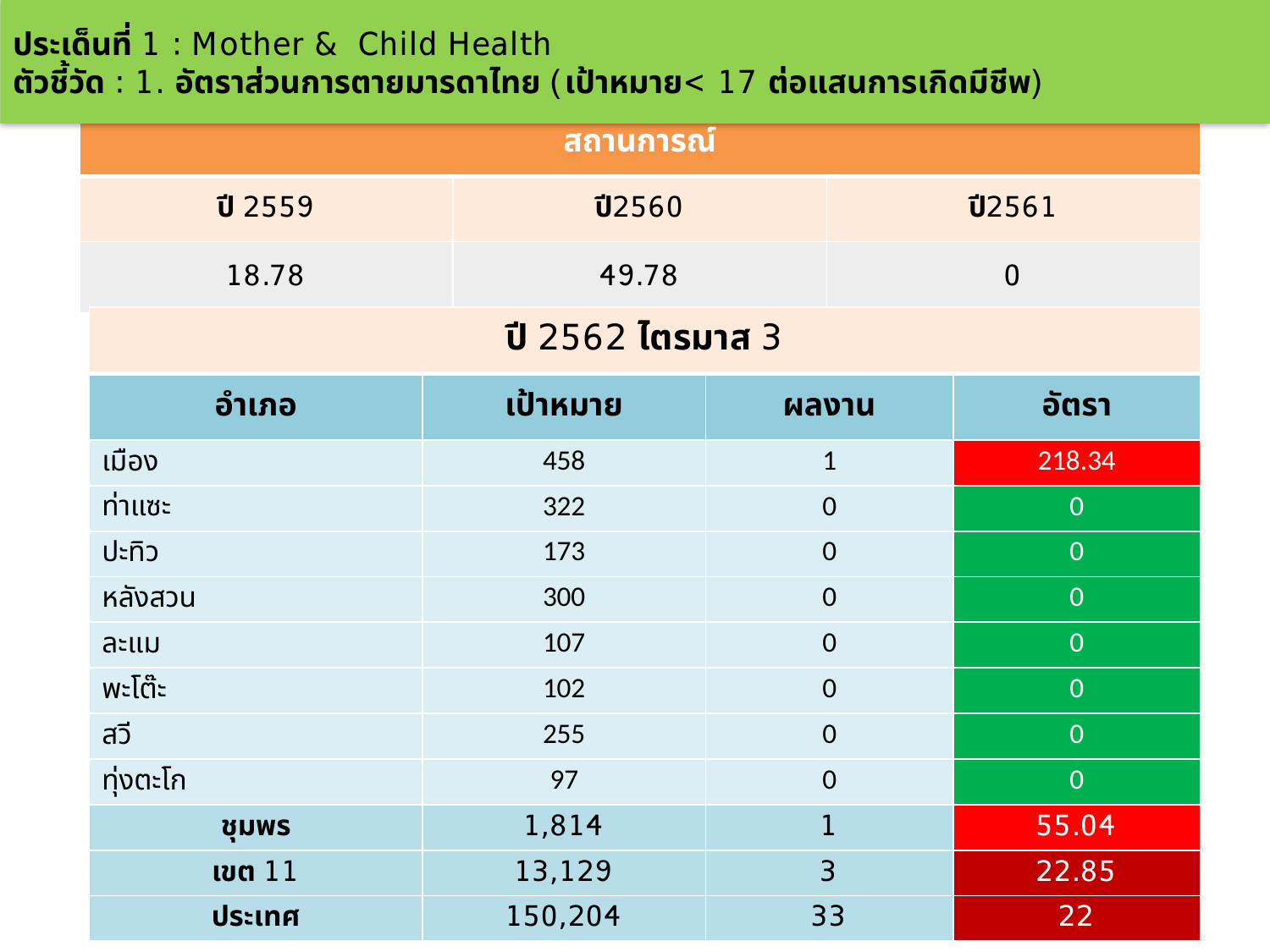

ประเด็นที่ 1 : Mother &  Child Health
ตัวชี้วัด : 1. อัตราส่วนการตายมารดาไทย (เป้าหมาย< 17 ต่อแสนการเกิดมีชีพ)
| สถานการณ์ |  |  |
| --- | --- | --- |
| ปี 2559 | ปี2560 | ปี2561 |
| 18.78 | 49.78 | 0 |
| ปี 2562 ไตรมาส 3 |  |  |  |
| --- | --- | --- | --- |
| อำเภอ | เป้าหมาย | ผลงาน | อัตรา |
| เมือง | 458 | 1 | 218.34 |
| ท่าแซะ | 322 | 0 | 0 |
| ปะทิว | 173 | 0 | 0 |
| หลังสวน | 300 | 0 | 0 |
| ละแม | 107 | 0 | 0 |
| พะโต๊ะ | 102 | 0 | 0 |
| สวี | 255 | 0 | 0 |
| ทุ่งตะโก | 97 | 0 | 0 |
| ชุมพร | 1,814 | 1 | 55.04 |
| เขต 11 | 13,129 | 3 | 22.85 |
| ประเทศ | 150,204 | 33 | 22 |